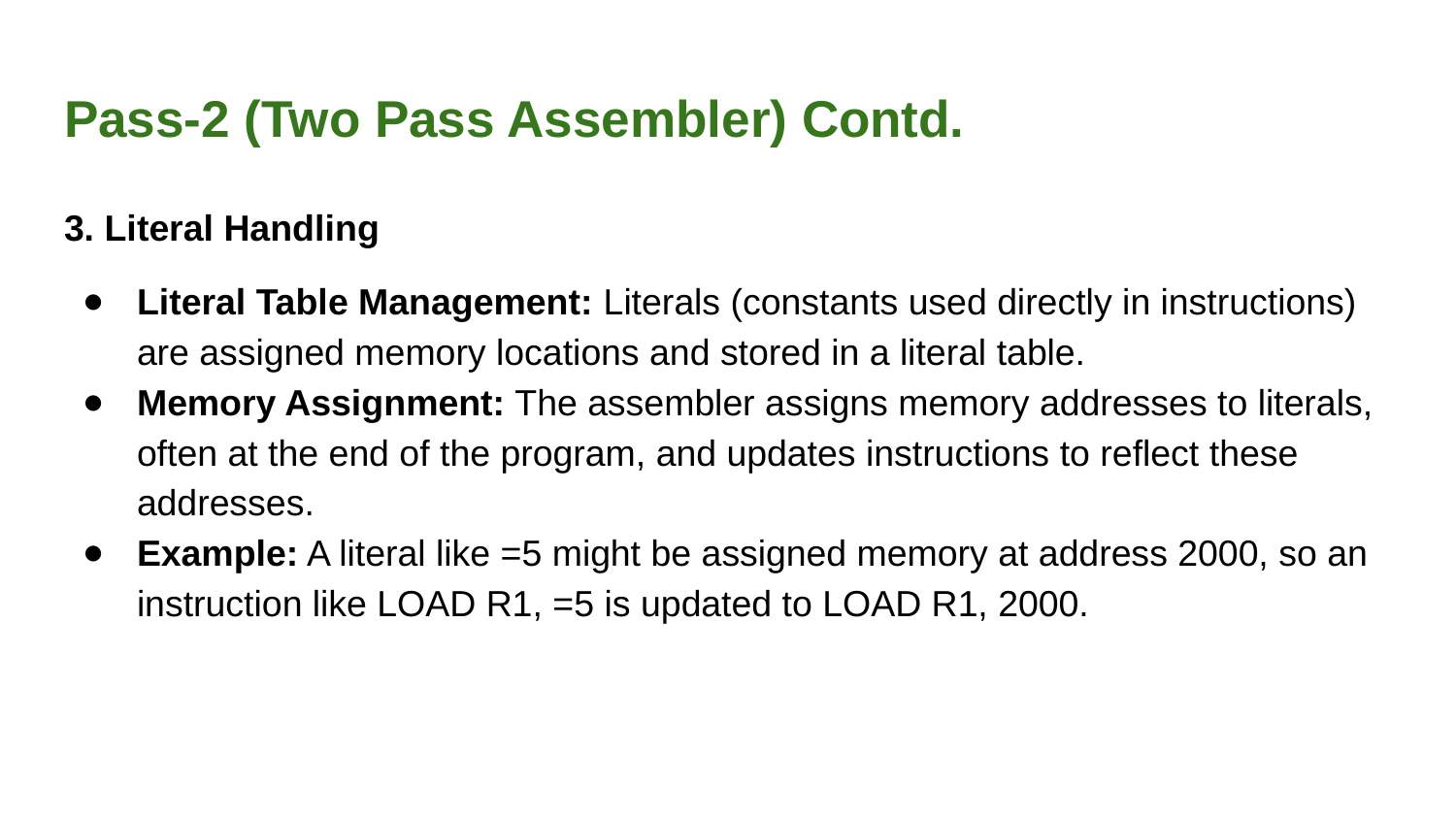

# Pass-2 (Two Pass Assembler) Contd.
3. Literal Handling
Literal Table Management: Literals (constants used directly in instructions) are assigned memory locations and stored in a literal table.
Memory Assignment: The assembler assigns memory addresses to literals, often at the end of the program, and updates instructions to reflect these addresses.
Example: A literal like =5 might be assigned memory at address 2000, so an instruction like LOAD R1, =5 is updated to LOAD R1, 2000.